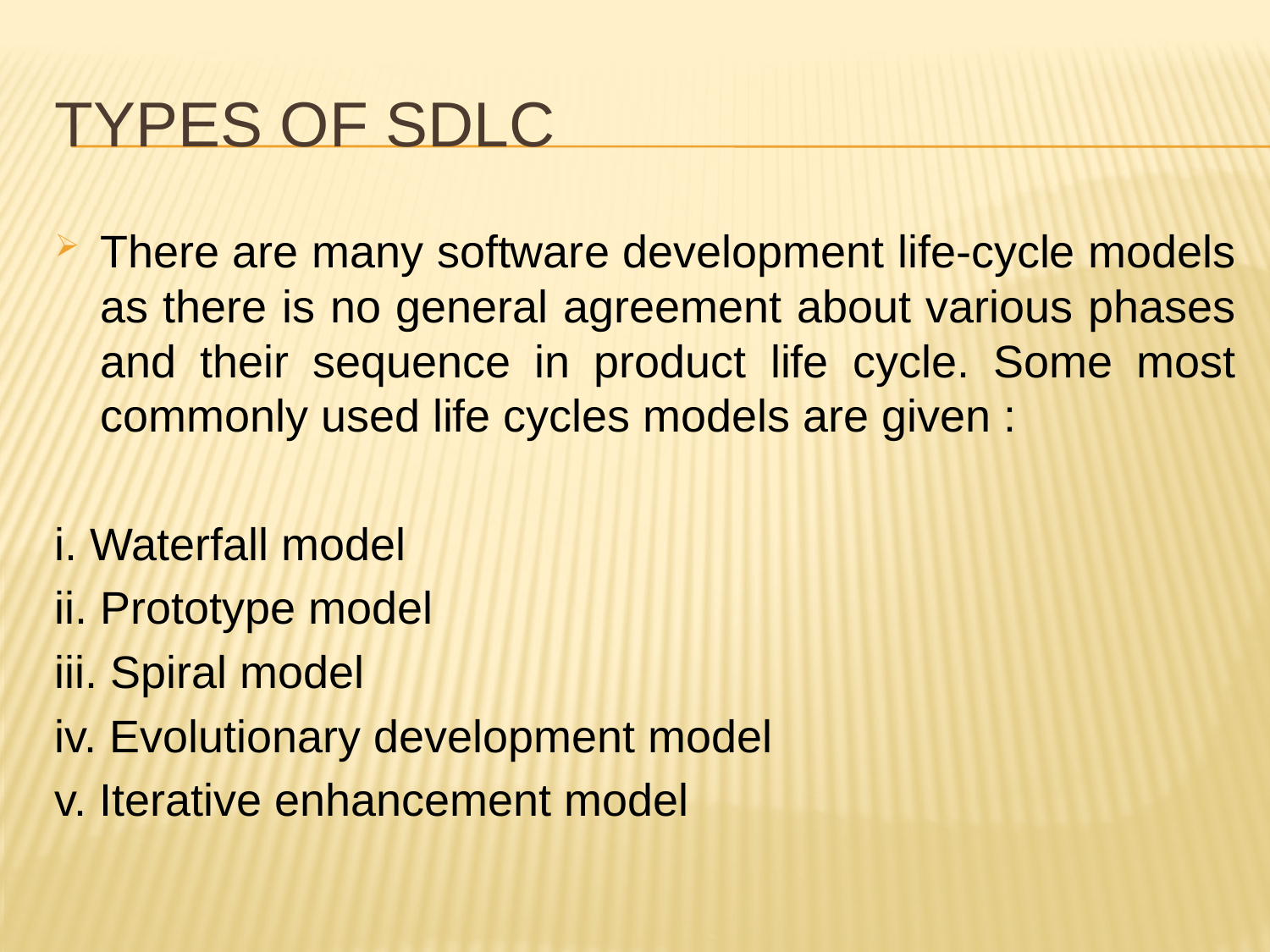

# Types of sdlc
There are many software development life-cycle models as there is no general agreement about various phases and their sequence in product life cycle. Some most commonly used life cycles models are given :

i. Waterfall model
ii. Prototype model
iii. Spiral model
iv. Evolutionary development model
v. Iterative enhancement model